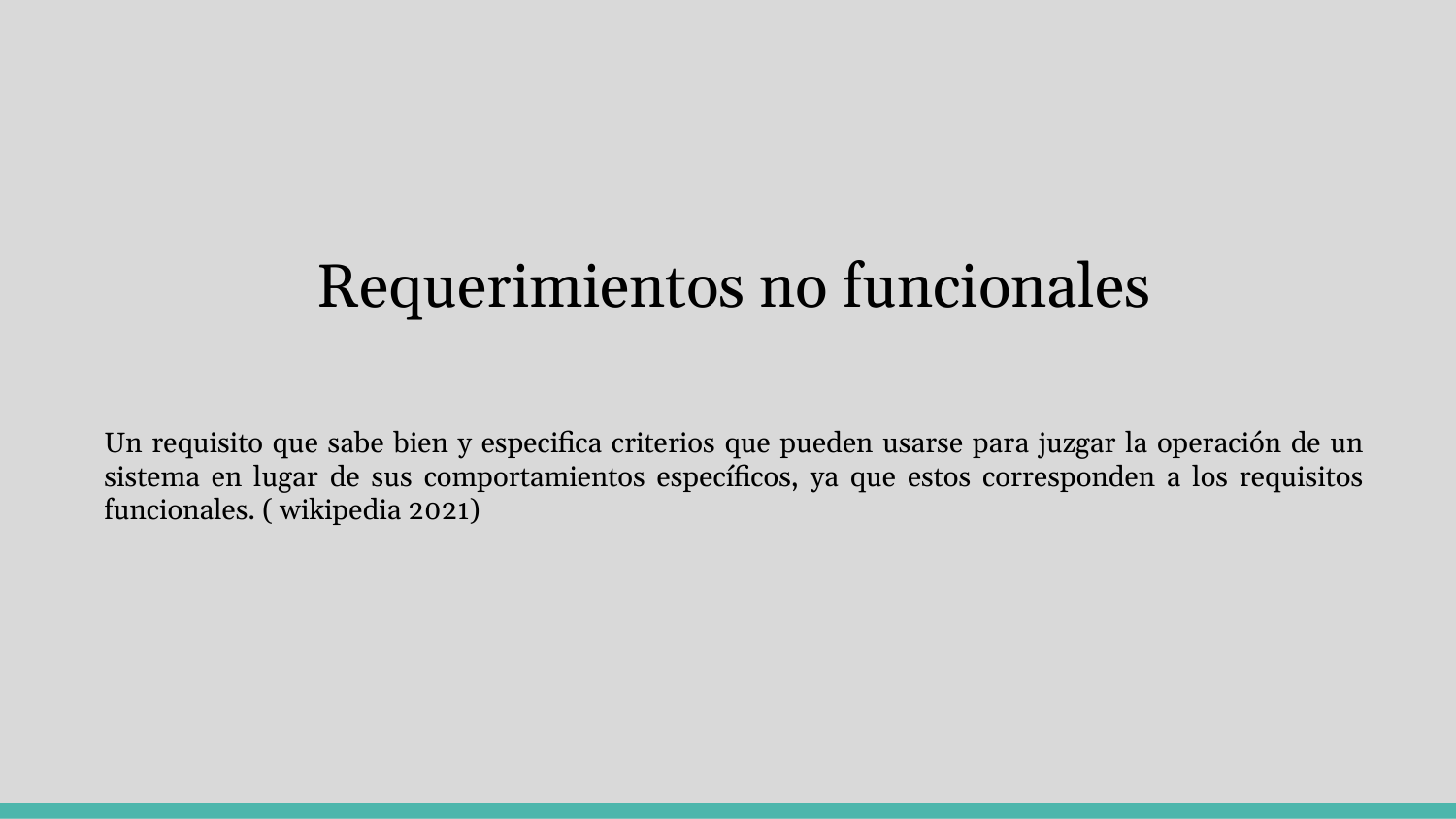

# Requerimientos no funcionales
Un requisito que sabe bien y especifica criterios que pueden usarse para juzgar la operación de un sistema en lugar de sus comportamientos específicos, ya que estos corresponden a los requisitos funcionales. ( wikipedia 2021)